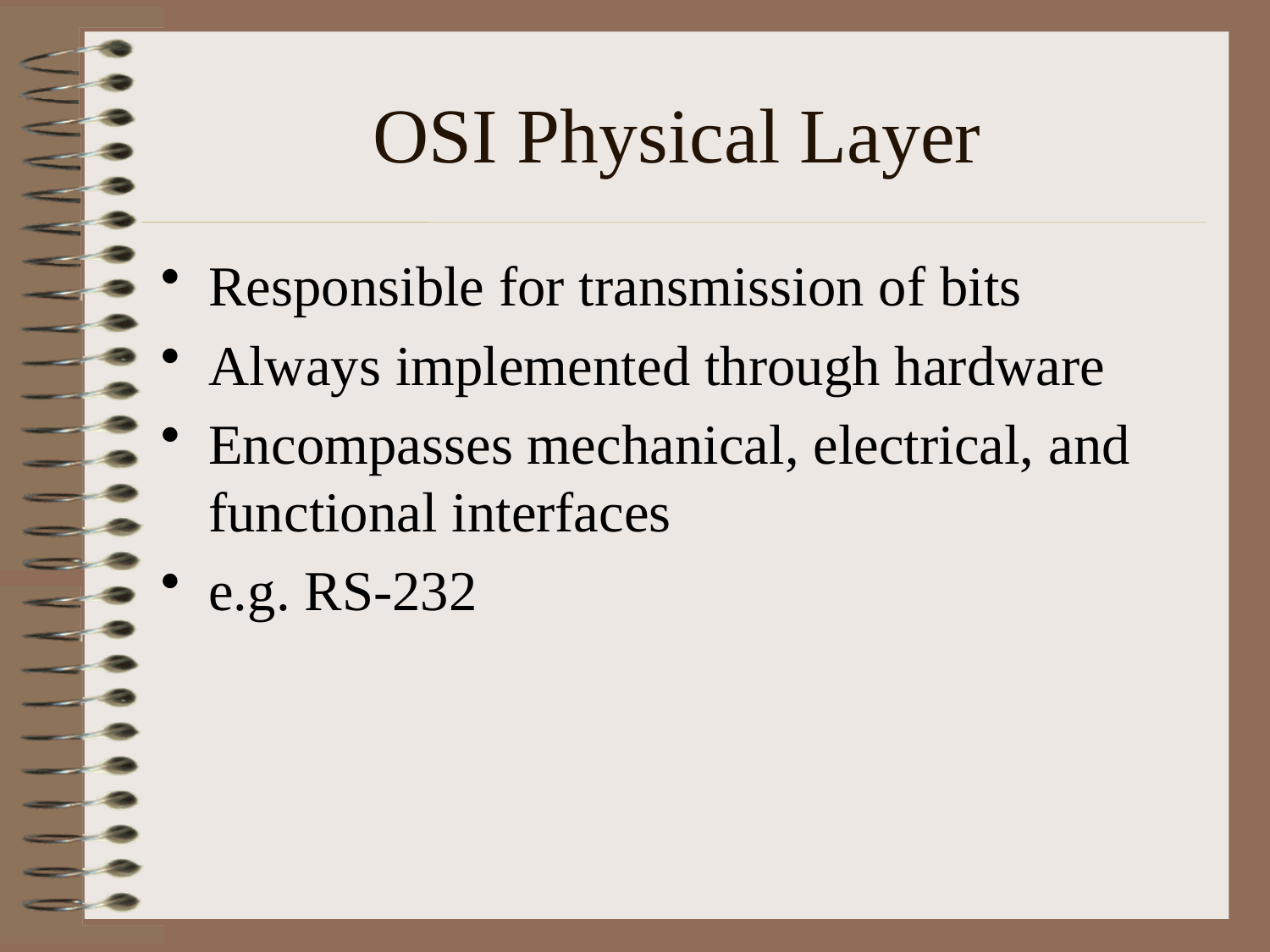

# OSI Physical Layer
Responsible for transmission of bits
Always implemented through hardware
Encompasses mechanical, electrical, and functional interfaces
e.g. RS-232